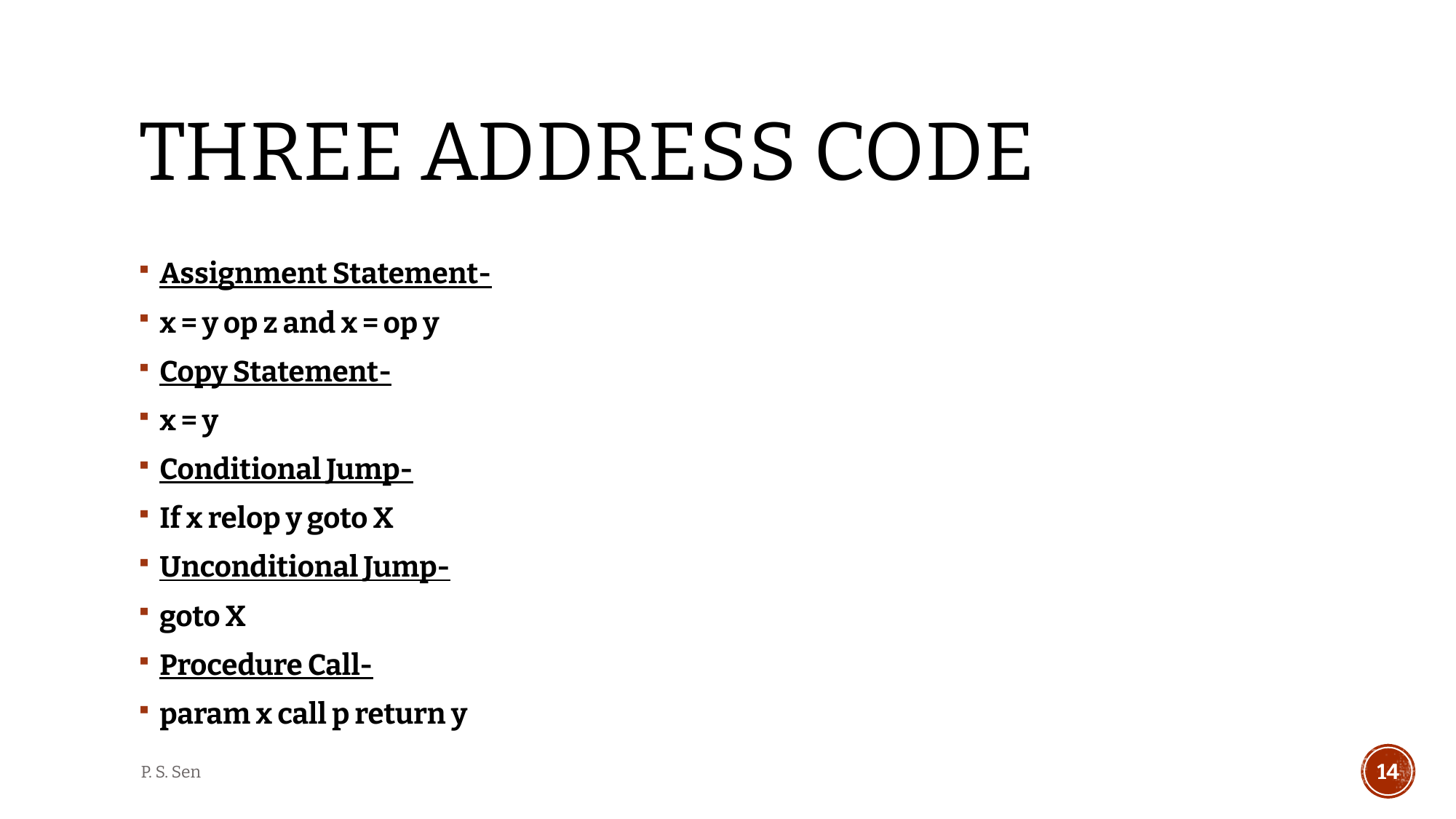

# Three Address Code
Assignment Statement-
x = y op z and x = op y
Copy Statement-
x = y
Conditional Jump-
If x relop y goto X
Unconditional Jump-
goto X
Procedure Call-
param x call p return y
P. S. Sen
14